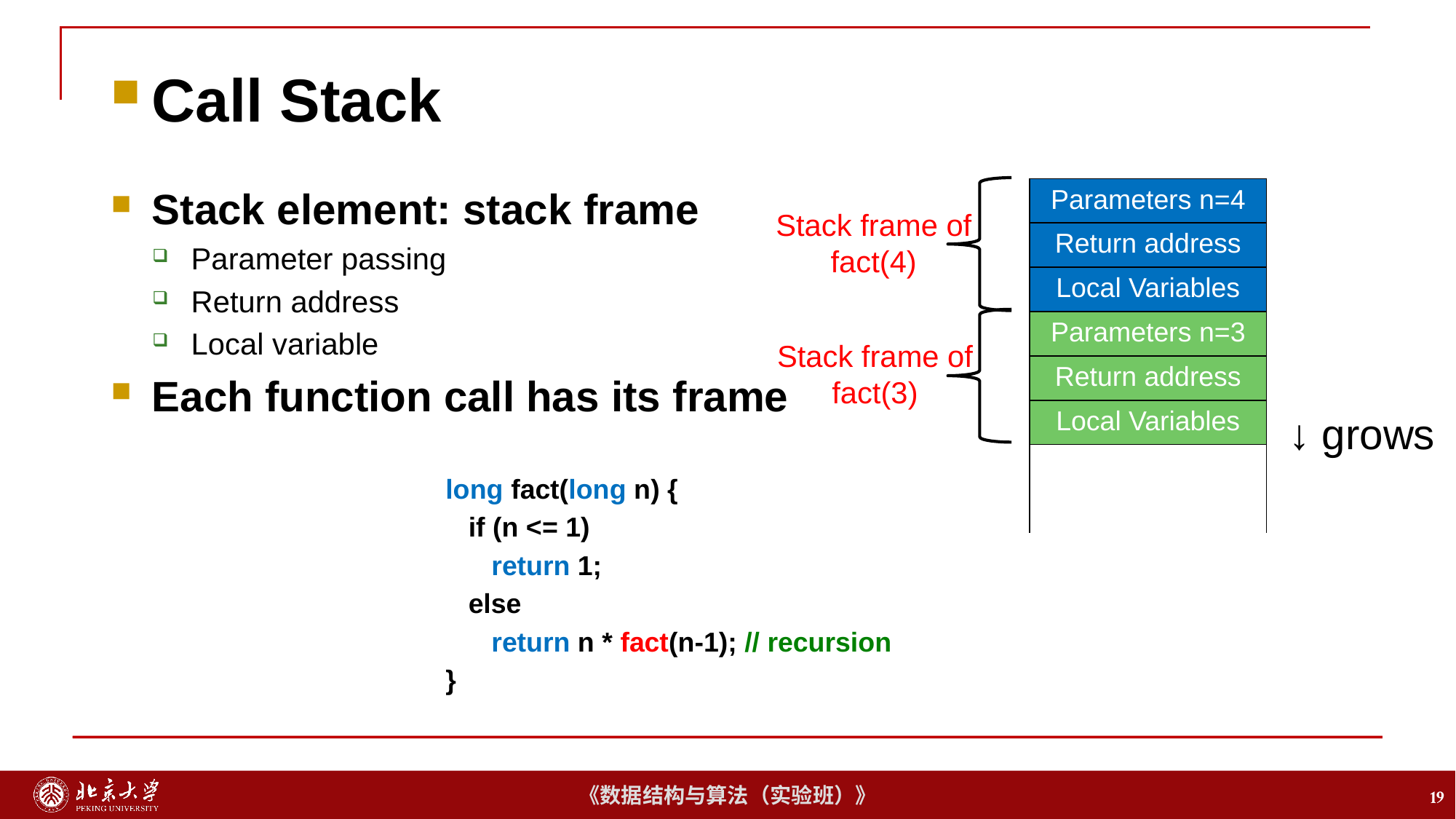

Stack element: stack frame
Parameter passing
Return address
Local variable
Each function call has its frame
Call Stack

| Parameters n=4 |  |
| --- | --- |
| Return address |  |
| Local Variables |  |
| Parameters n=3 |  |
| Return address |  |
| Local Variables |  |
|  |  |
|  |  |
Stack frame of fact(4)

Stack frame of fact(3)
↓ grows
long fact(long n) {
   if (n <= 1)
      return 1;
   else
      return n * fact(n-1); // recursion
}

19